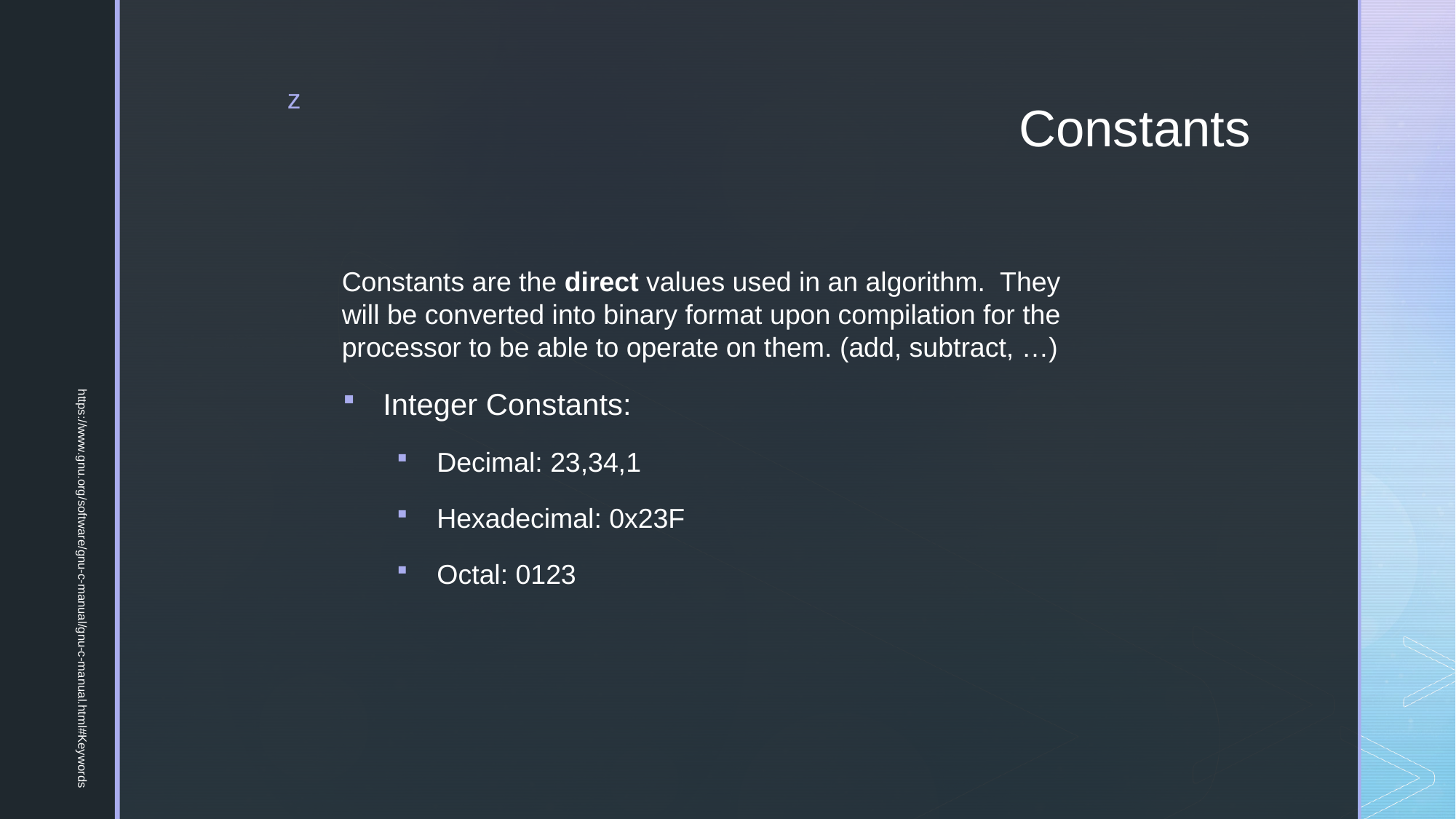

# Constants
Integer Constants:
Decimal: 23,34,1
Hexadecimal: 0x23F
Octal: 0123
Constants are the direct values used in an algorithm.  They will be converted into binary format upon compilation for the processor to be able to operate on them. (add, subtract, …)
https://www.gnu.org/software/gnu-c-manual/gnu-c-manual.html#Keywords